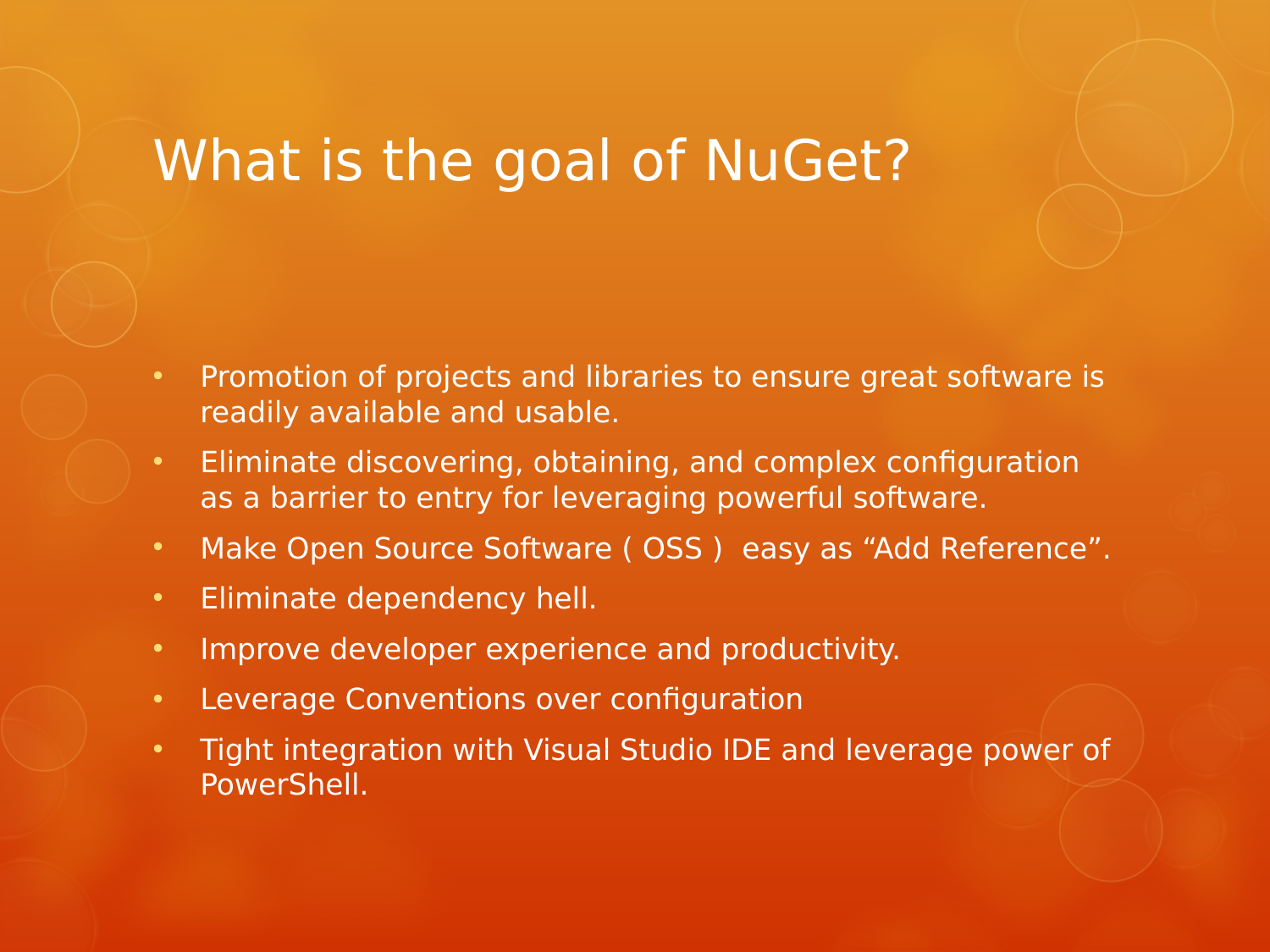

# What is the goal of NuGet?

Promotion of projects and libraries to ensure great software is readily available and usable.
Eliminate discovering, obtaining, and complex configuration as a barrier to entry for leveraging powerful software.
Make Open Source Software ( OSS )  easy as “Add Reference”.
Eliminate dependency hell.
Improve developer experience and productivity.
Leverage Conventions over configuration
Tight integration with Visual Studio IDE and leverage power of PowerShell.